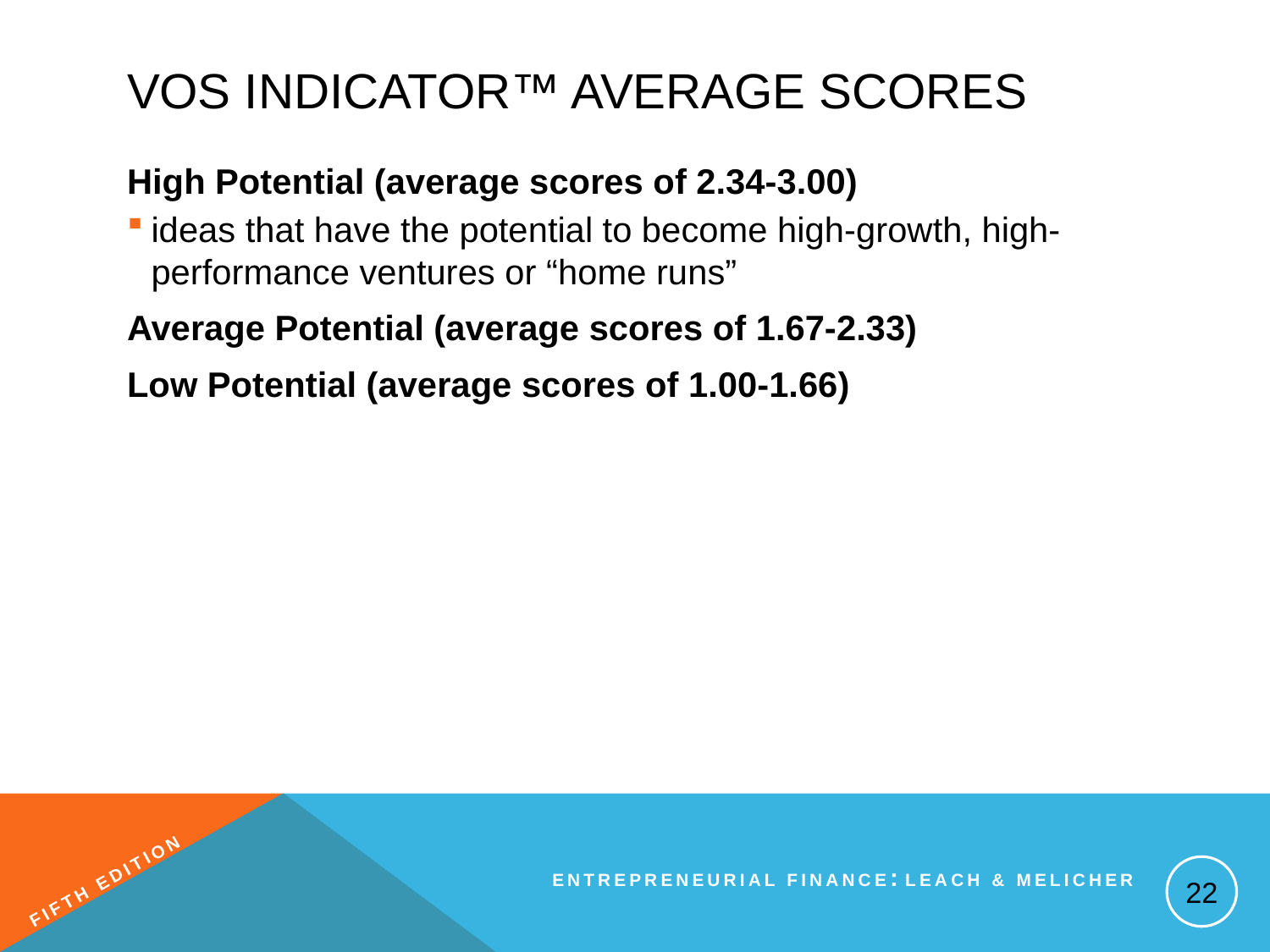

# VOS Indicator™ Average Scores
High Potential (average scores of 2.34-3.00)
ideas that have the potential to become high-growth, high-performance ventures or “home runs”
Average Potential (average scores of 1.67-2.33)
Low Potential (average scores of 1.00-1.66)
22